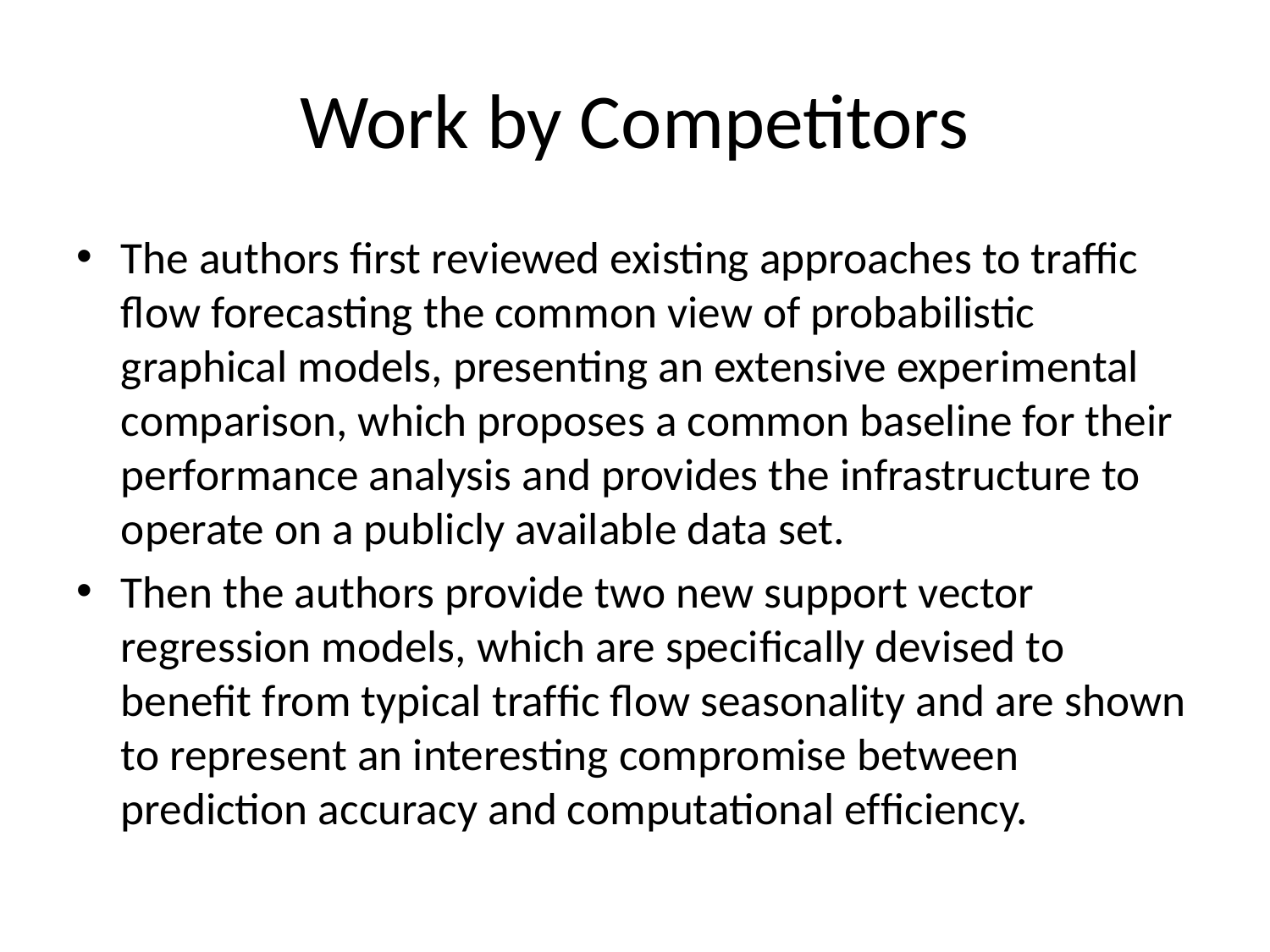

# Work by Competitors
The authors first reviewed existing approaches to traffic flow forecasting the common view of probabilistic graphical models, presenting an extensive experimental comparison, which proposes a common baseline for their performance analysis and provides the infrastructure to operate on a publicly available data set.
Then the authors provide two new support vector regression models, which are speciﬁcally devised to beneﬁt from typical trafﬁc ﬂow seasonality and are shown to represent an interesting compromise between prediction accuracy and computational efﬁciency.